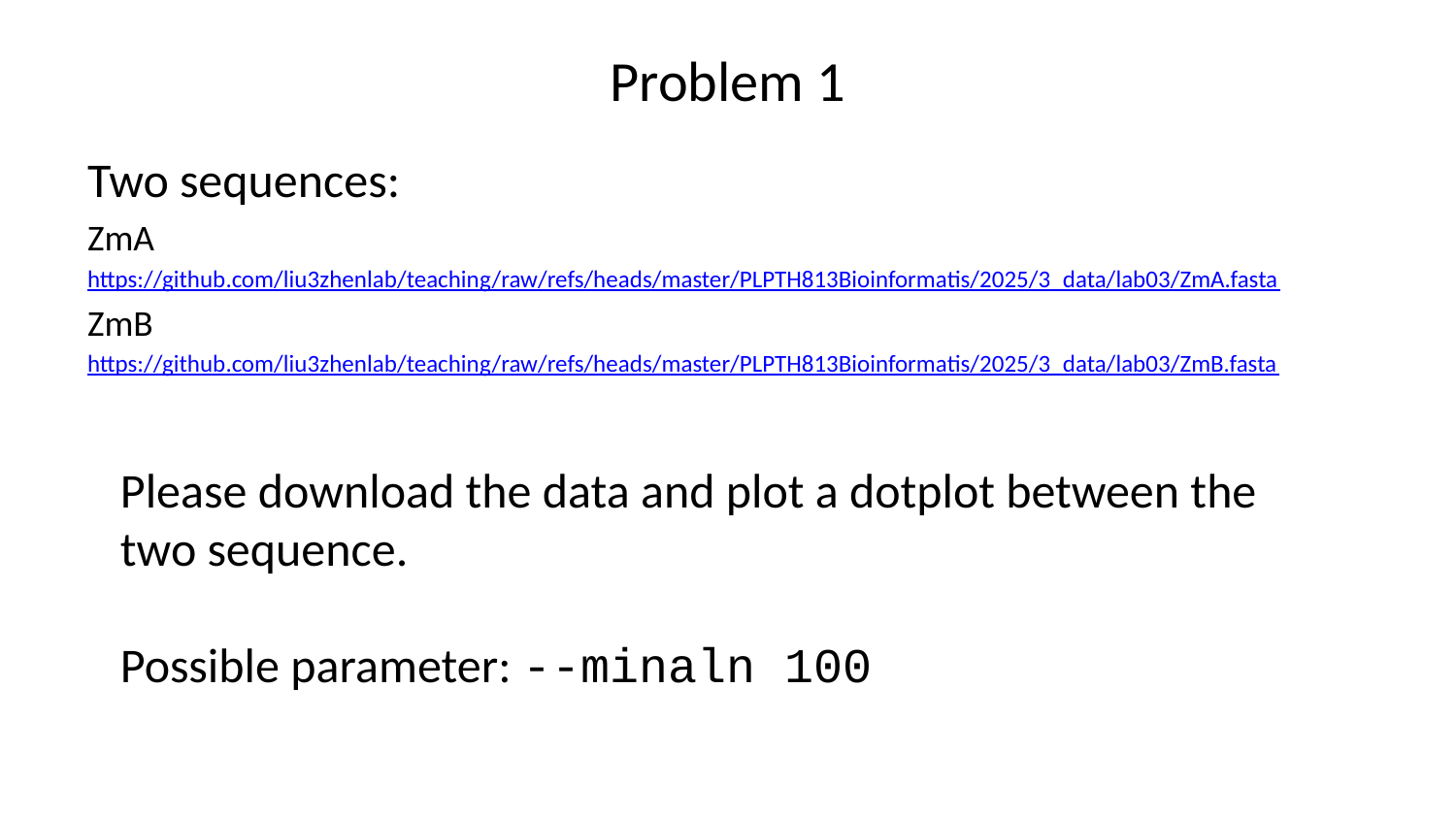

# Problem 1
Two sequences:
ZmA
https://github.com/liu3zhenlab/teaching/raw/refs/heads/master/PLPTH813Bioinformatis/2025/3_data/lab03/ZmA.fasta
ZmB
https://github.com/liu3zhenlab/teaching/raw/refs/heads/master/PLPTH813Bioinformatis/2025/3_data/lab03/ZmB.fasta

Please download the data and plot a dotplot between the two sequence.

Possible parameter: --minaln 100